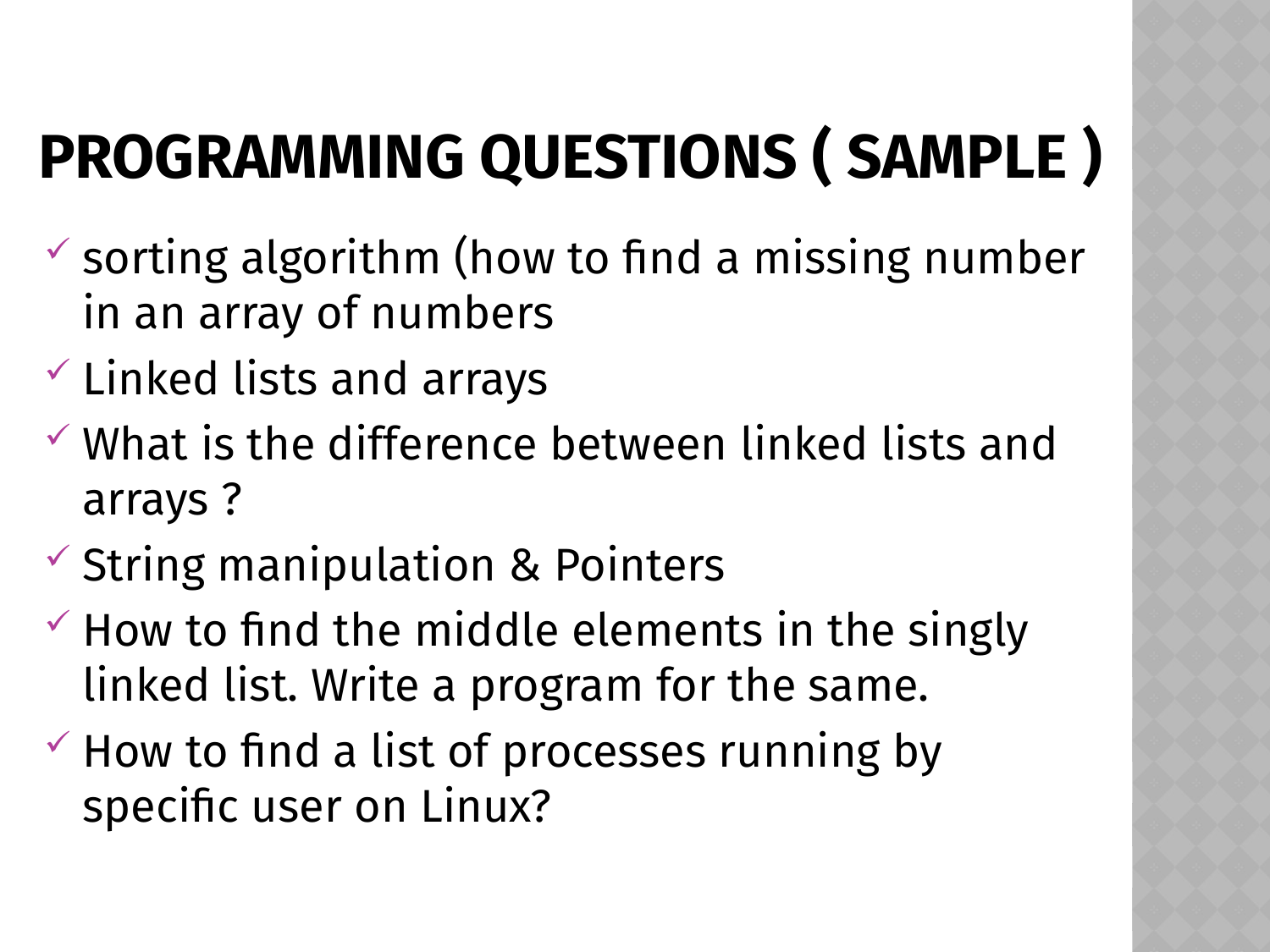

# Programming questions ( Sample )
sorting algorithm (how to find a missing number in an array of numbers
Linked lists and arrays
What is the difference between linked lists and arrays ?
String manipulation & Pointers
How to find the middle elements in the singly linked list. Write a program for the same.
How to find a list of processes running by specific user on Linux?